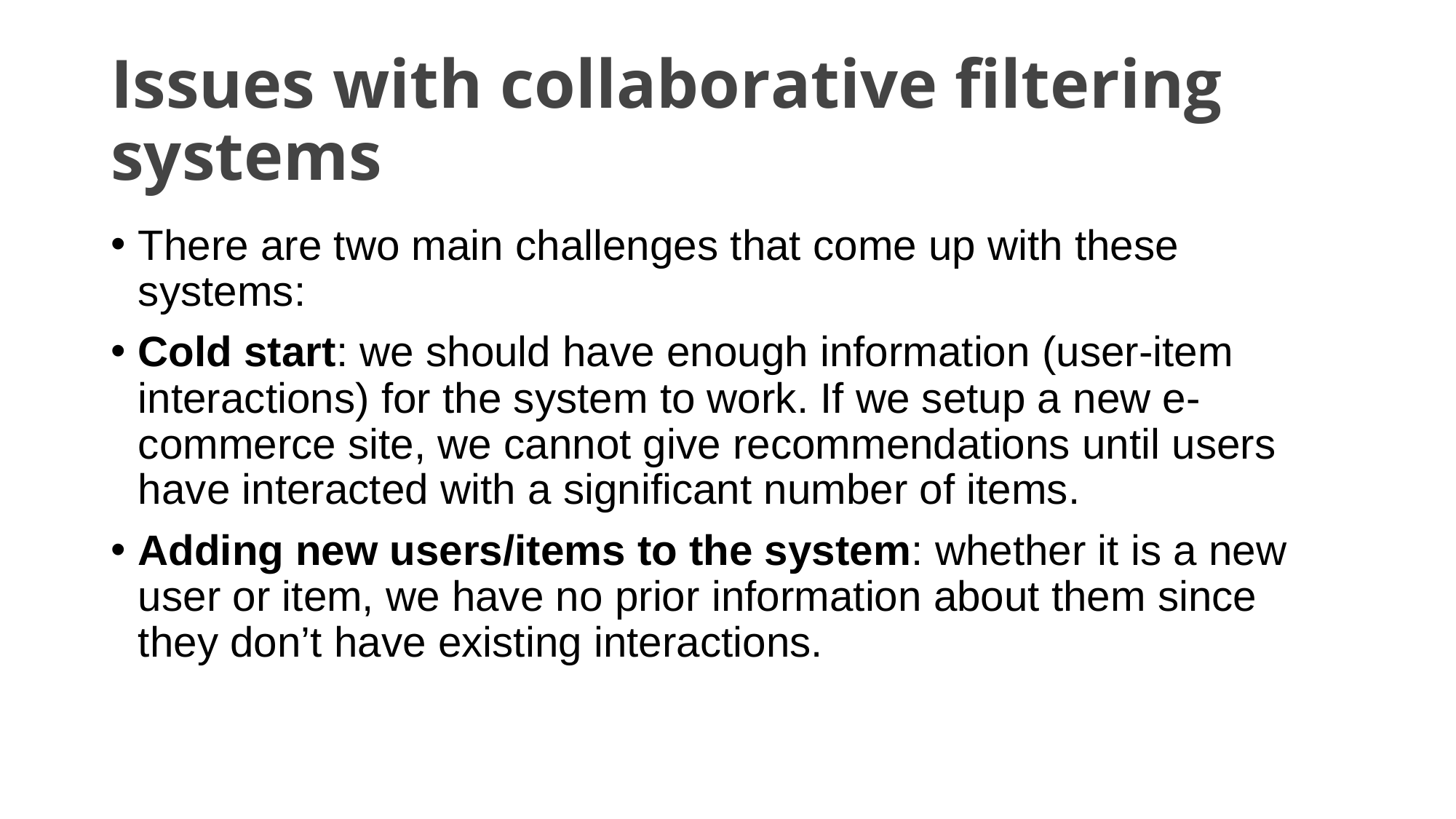

# Issues with collaborative filtering systems
There are two main challenges that come up with these systems:
Cold start: we should have enough information (user-item interactions) for the system to work. If we setup a new e-commerce site, we cannot give recommendations until users have interacted with a significant number of items.
Adding new users/items to the system: whether it is a new user or item, we have no prior information about them since they don’t have existing interactions.